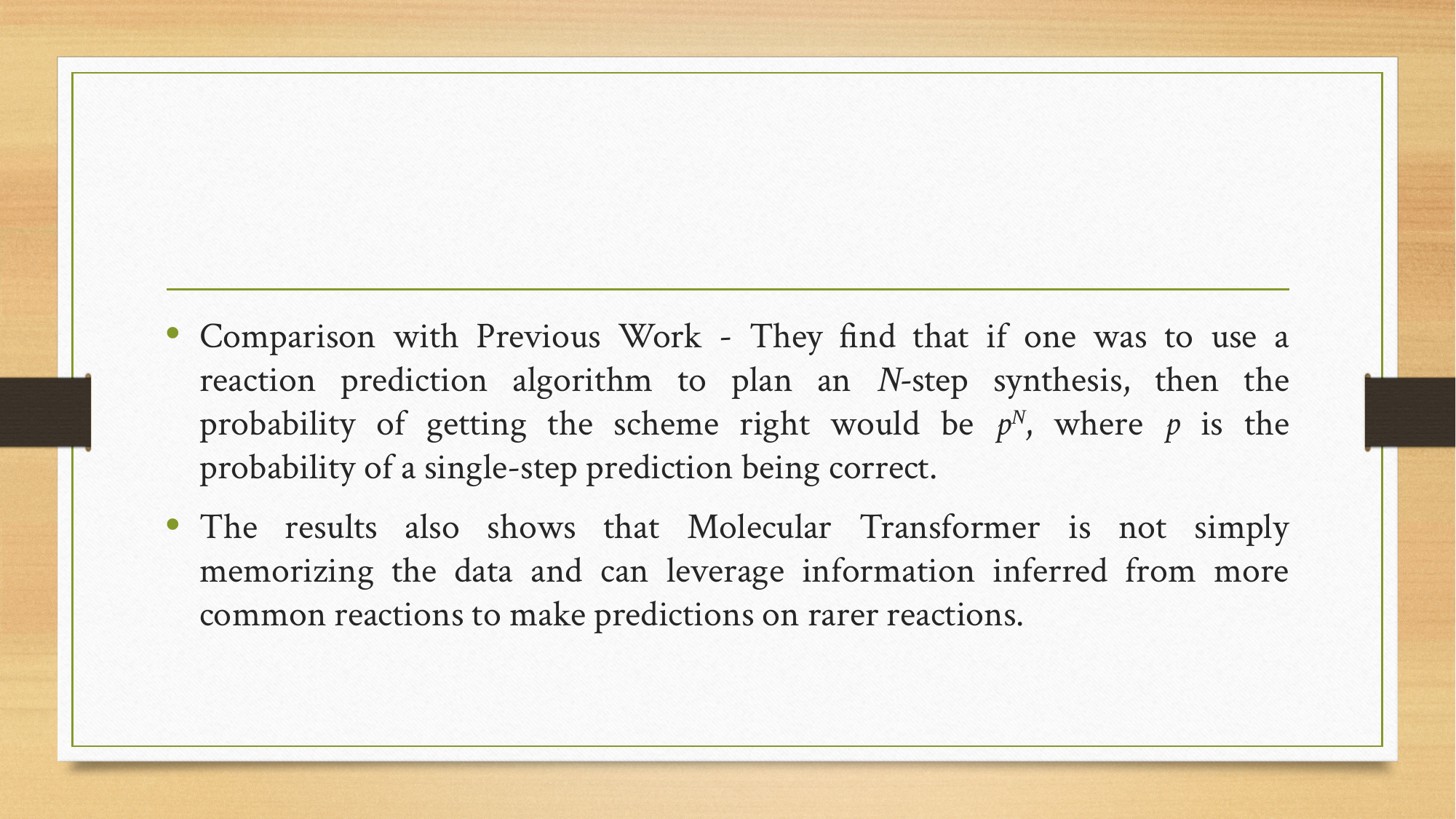

#
Comparison with Previous Work - They find that if one was to use a reaction prediction algorithm to plan an N-step synthesis, then the probability of getting the scheme right would be pN, where p is the probability of a single-step prediction being correct.
The results also shows that Molecular Transformer is not simply memorizing the data and can leverage information inferred from more common reactions to make predictions on rarer reactions.